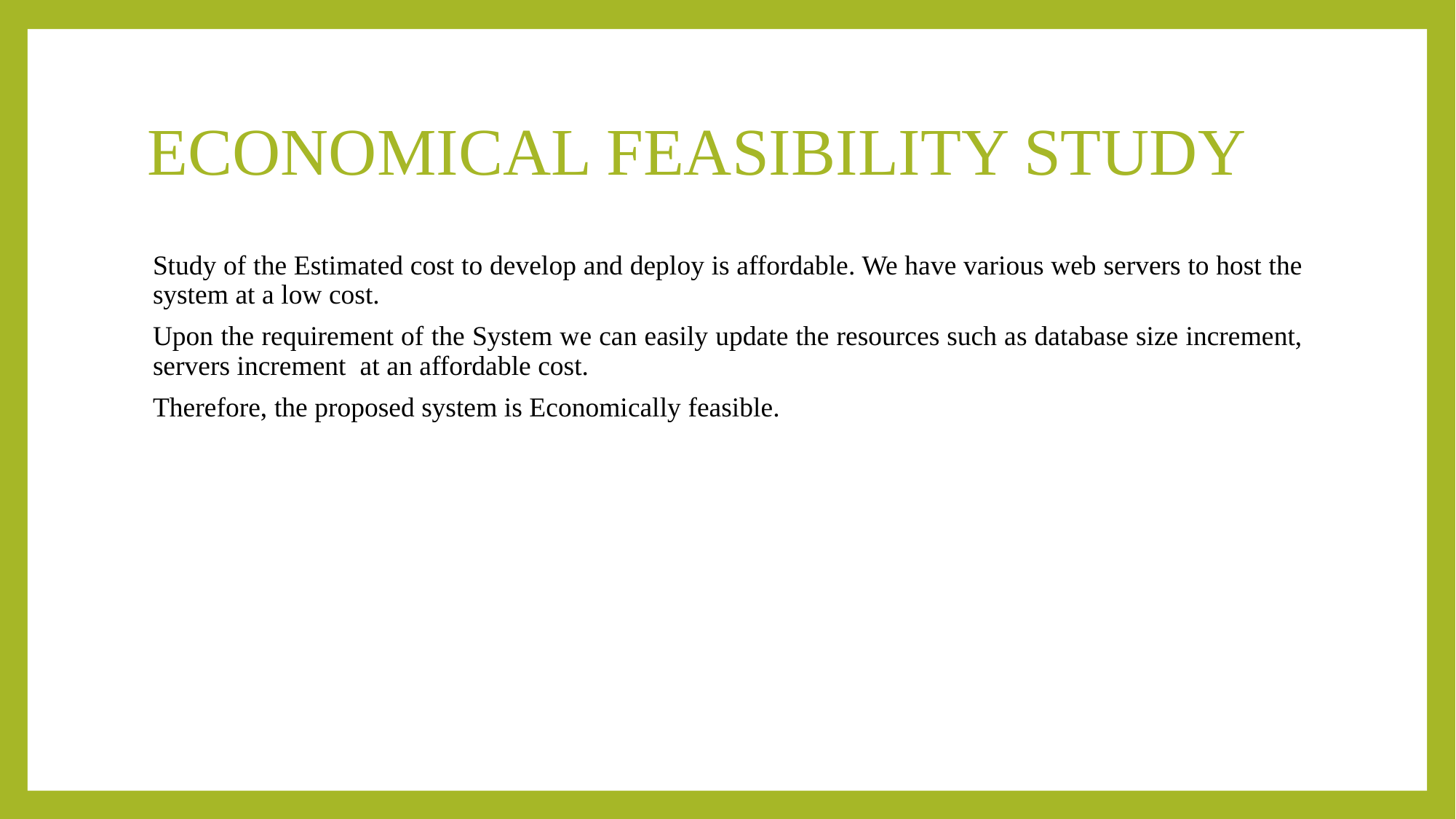

# ECONOMICAL FEASIBILITY STUDY
Study of the Estimated cost to develop and deploy is affordable. We have various web servers to host the system at a low cost.
Upon the requirement of the System we can easily update the resources such as database size increment, servers increment  at an affordable cost.
Therefore, the proposed system is Economically feasible.